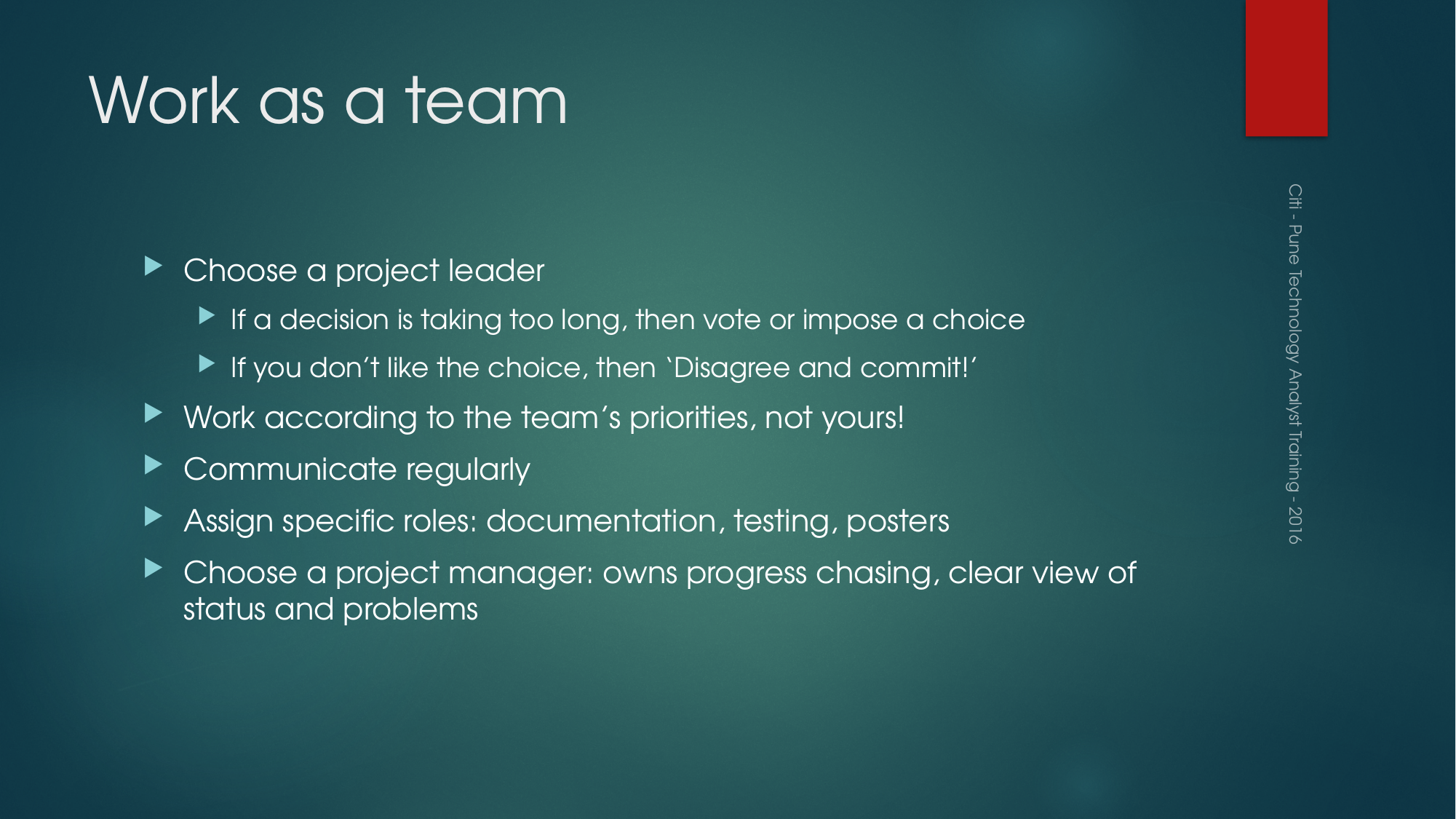

# Work as a team
Choose a project leader
If a decision is taking too long, then vote or impose a choice
If you don’t like the choice, then ‘Disagree and commit!’
Work according to the team’s priorities, not yours!
Communicate regularly
Assign specific roles: documentation, testing, posters
Choose a project manager: owns progress chasing, clear view of status and problems
Citi - Pune Technology Analyst Training - 2016